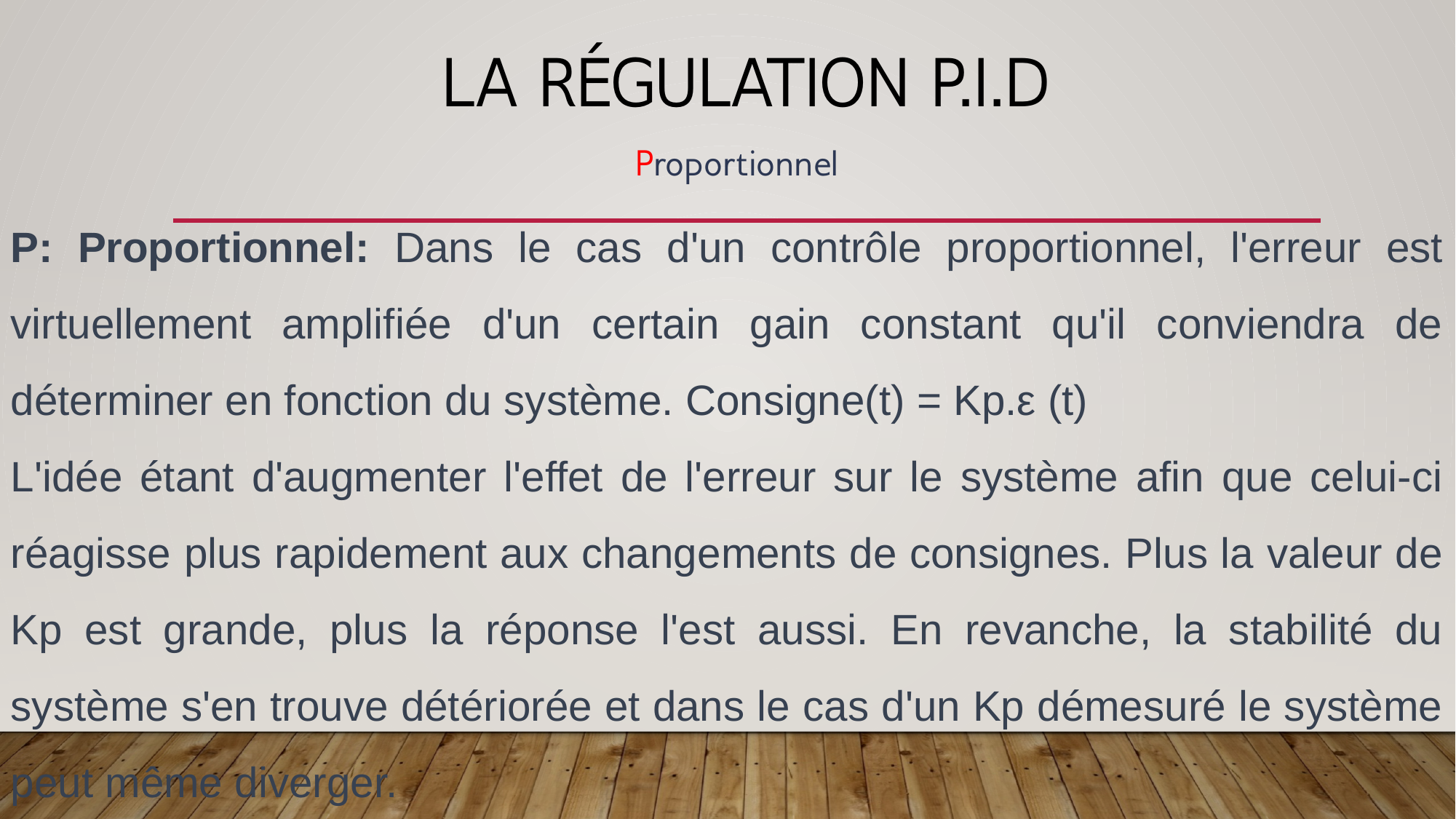

# La régulation p.I.d
Proportionnel
P: Proportionnel: Dans le cas d'un contrôle proportionnel, l'erreur est virtuellement amplifiée d'un certain gain constant qu'il conviendra de déterminer en fonction du système. Consigne(t) = Kp.ε (t)
L'idée étant d'augmenter l'effet de l'erreur sur le système afin que celui-ci réagisse plus rapidement aux changements de consignes. Plus la valeur de Kp est grande, plus la réponse l'est aussi. En revanche, la stabilité du système s'en trouve détériorée et dans le cas d'un Kp démesuré le système peut même diverger.